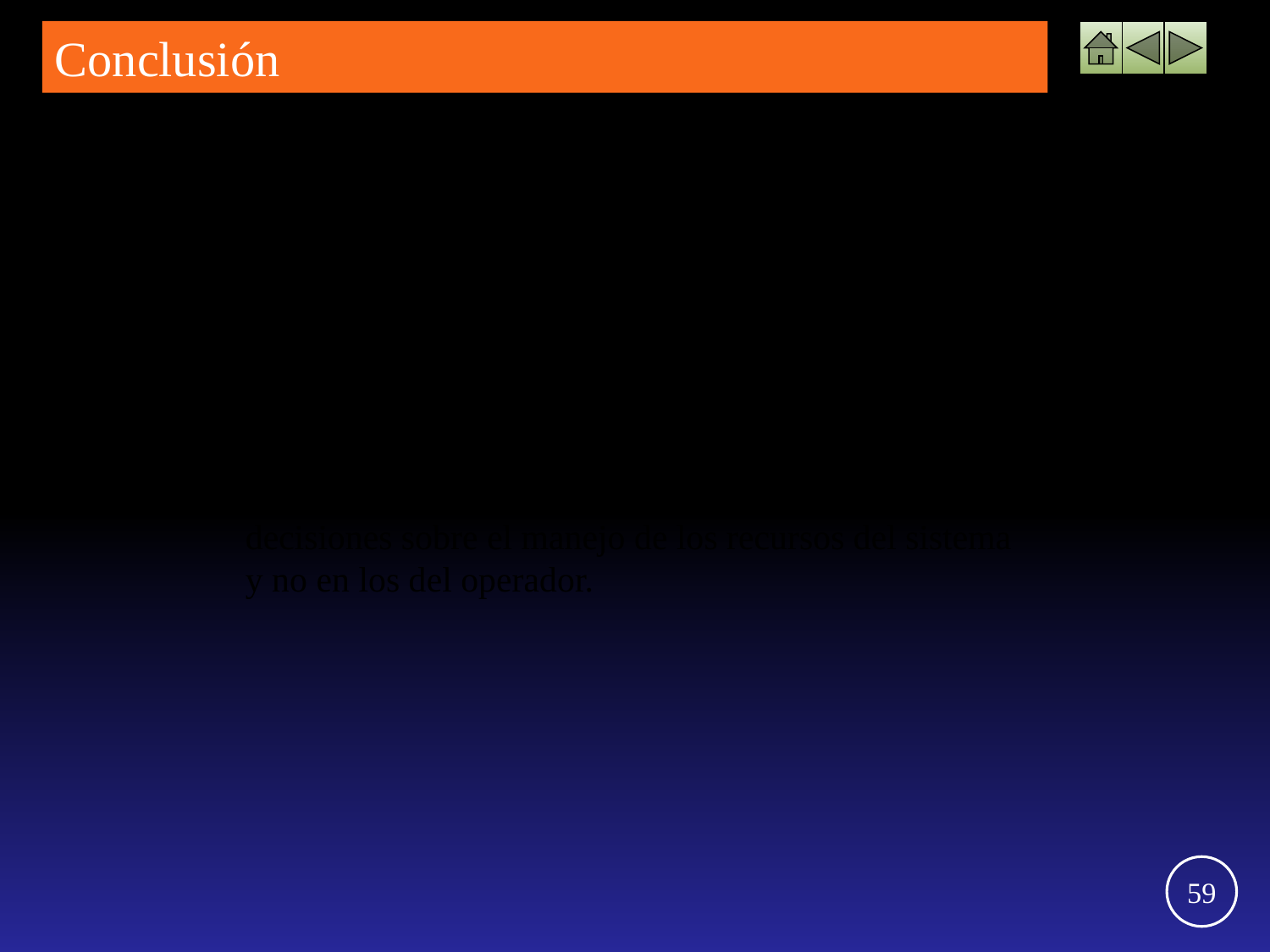

Conclusión

El S.O. Proporciona a cada aplicación la posibilidad de utilizar diversos recursos de la maquina.

Organiza tiempo de ejecución de la CPU , gestiona  la memoria y subsistemas de E/S.

Mejora el uso del Hardware, automatiza trabajo, realiza decisiones sobre el manejo de los recursos del sistema y no en los del operador.

59